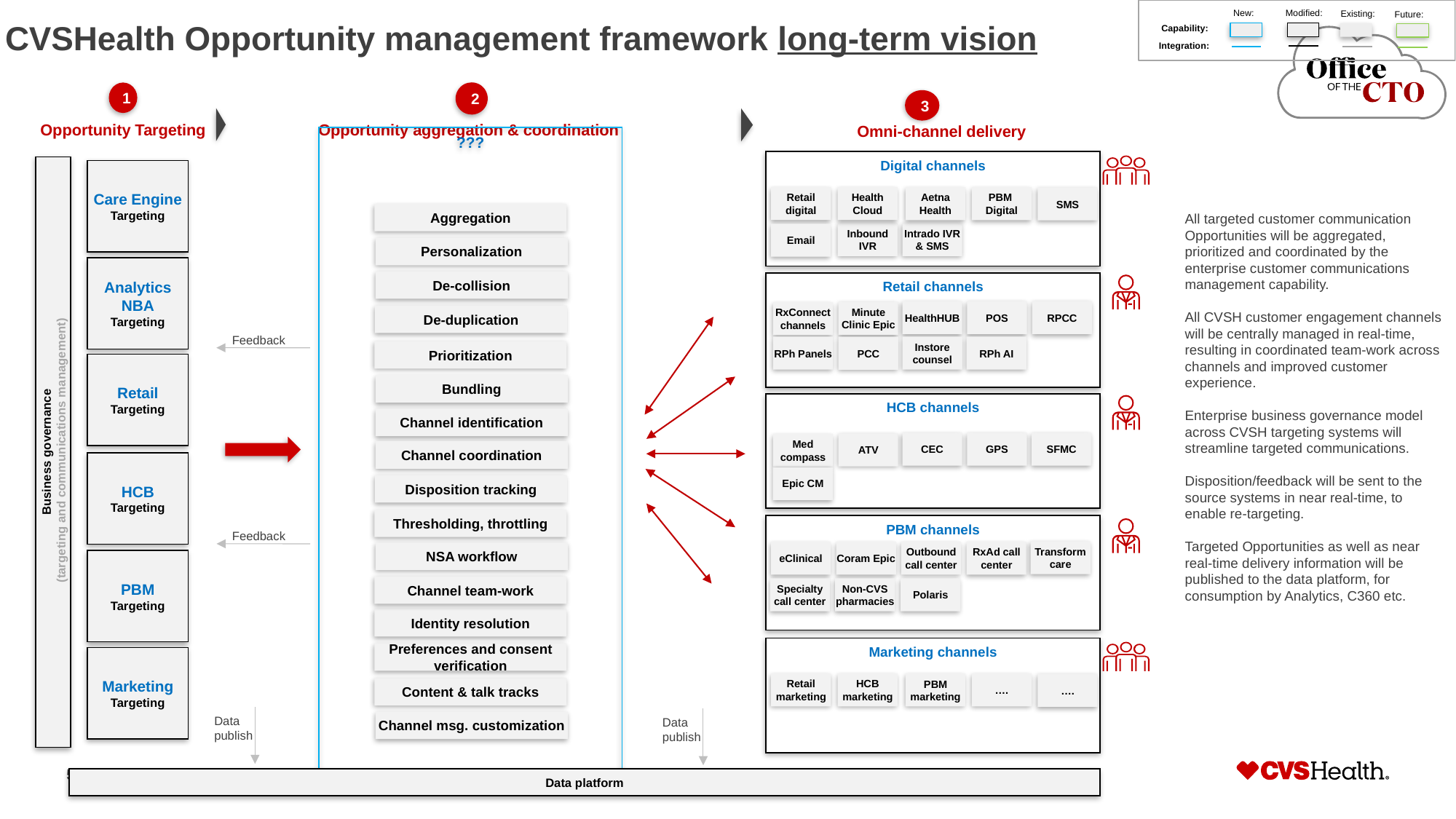

Modified:
New:
Existing:
Future:
Capability:
# CVSHealth Opportunity management framework long-term vision

Integration:
2
1
3

Opportunity Targeting
Opportunity aggregation & coordination

Omni-channel delivery
???
Digital channels

Care Engine Targeting
Retail digital
Health Cloud
Aetna Health
PBM
Digital
SMS
Aggregation
All targeted customer communication Opportunities will be aggregated, prioritized and coordinated by the enterprise customer communications management capability.

All CVSH customer engagement channels will be centrally managed in real-time, resulting in coordinated team-work across channels and improved customer experience.

Enterprise business governance model across CVSH targeting systems will streamline targeted communications.

Disposition/feedback will be sent to the source systems in near real-time, to enable re-targeting.

Targeted Opportunities as well as near real-time delivery information will be published to the data platform, for consumption by Analytics, C360 etc.

Inbound IVR
Intrado IVR & SMS
Email
Personalization
Analytics NBA
Targeting
De-collision
Retail channels

HealthHUB
POS
RPCC
Minute Clinic Epic
RxConnect channels
De-duplication
Feedback
RPh AI
RPh Panels
Instore counsel
PCC
Prioritization
Retail
Targeting
Bundling
HCB channels

Channel identification
SFMC
CEC
GPS
ATV
Med compass
Business governance
 (targeting and communications management)

Channel coordination
HCB
Targeting
Epic CM
Disposition tracking
Thresholding, throttling
PBM channels

Feedback
Transform care
Outbound call center
eClinical
Coram Epic
RxAd call center
NSA workflow
PBM
Targeting
Channel team-work
Specialty call center
Non-CVS pharmacies
Polaris
Identity resolution
Marketing channels

Preferences and consent verification
Marketing
Targeting
Retail marketing
HCB marketing
PBM marketing
….
….
Content & talk tracks
Channel msg. customization
Data publish
Data publish
Data platform